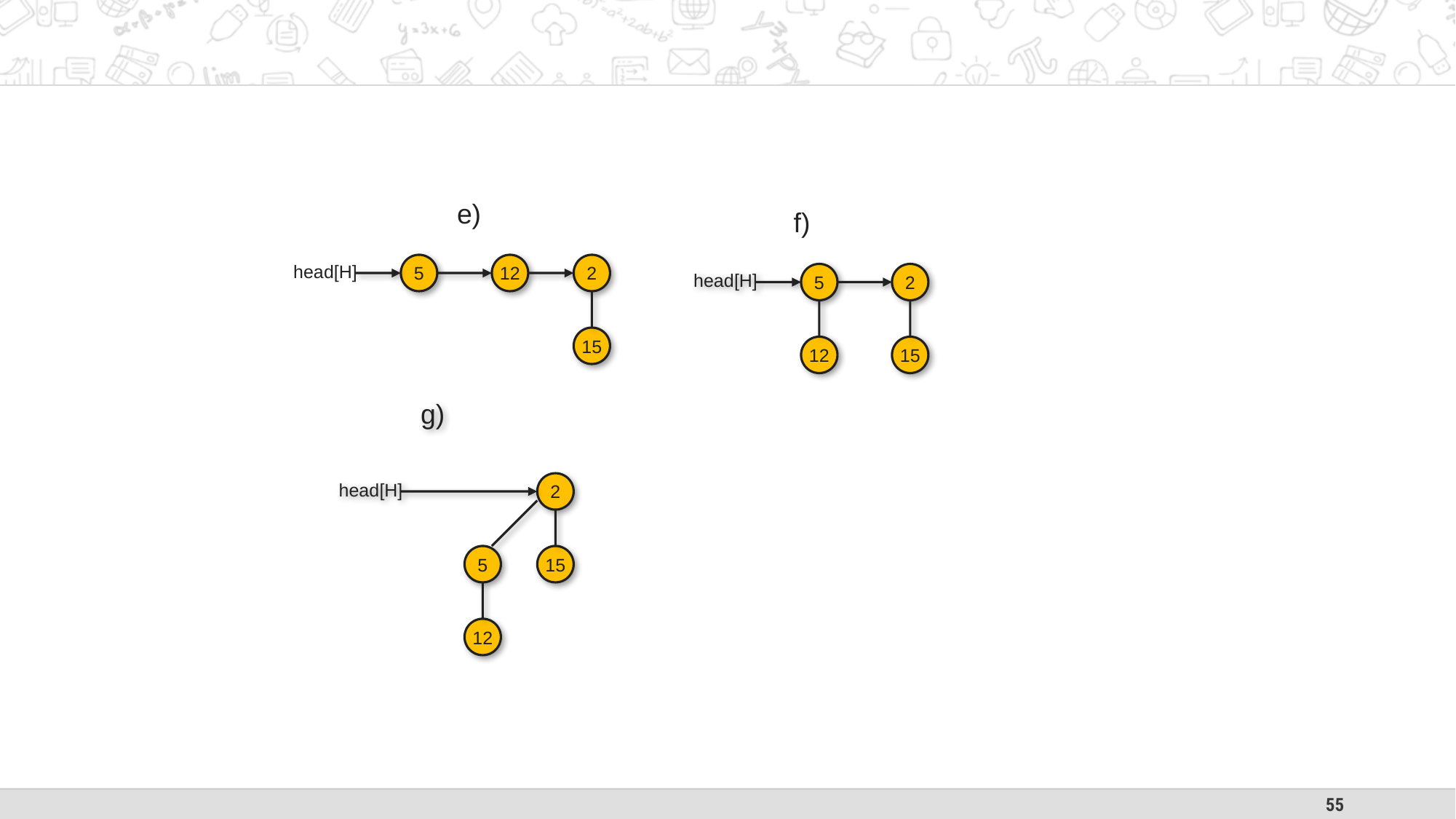

#
e)
f)
head[H]
5
12
2
head[H]
5
2

15
12
15
g)
head[H]
2

5
15

12